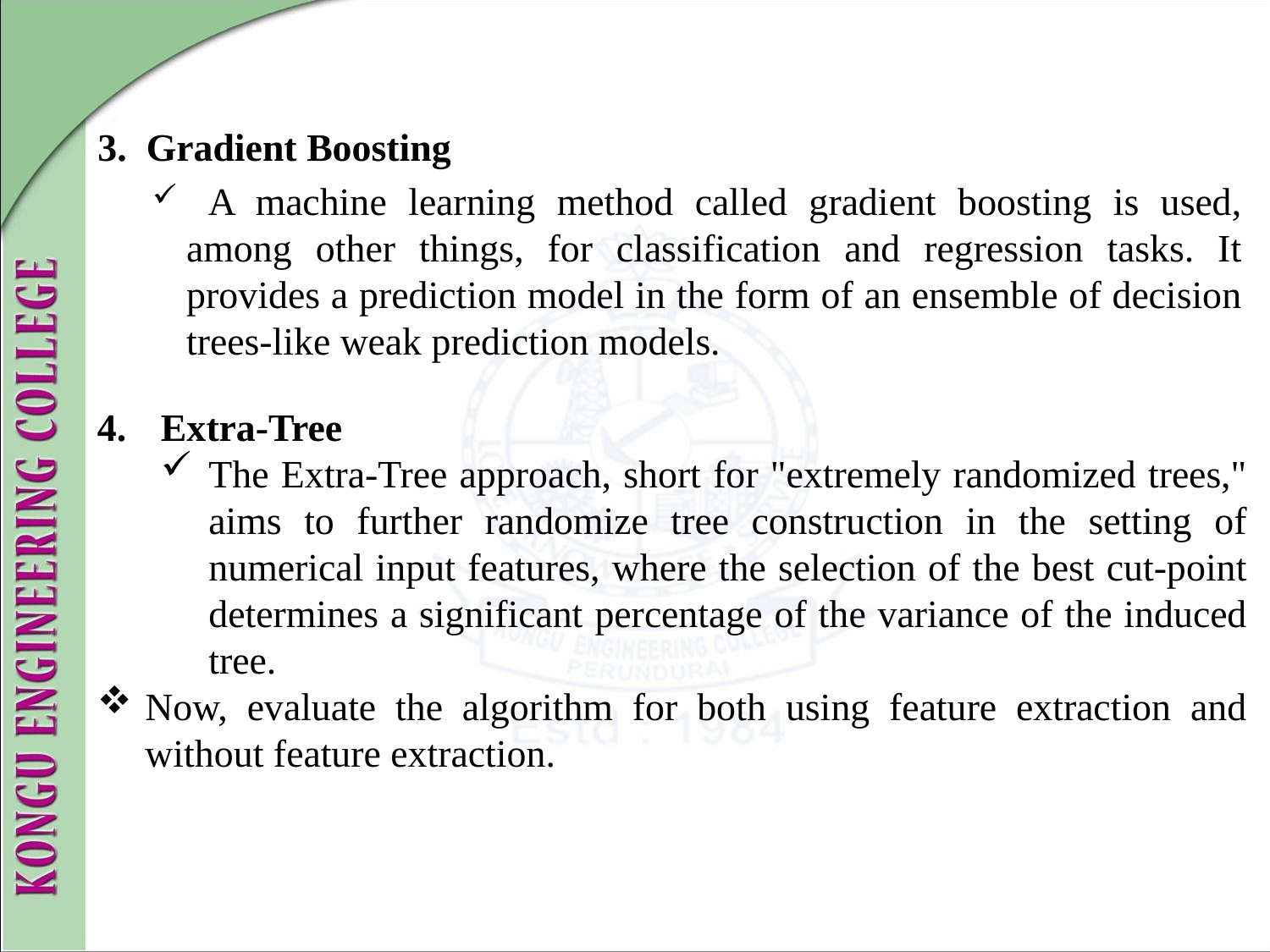

3.  Gradient Boosting
 A machine learning method called gradient boosting is used, among other things, for classification and regression tasks. It provides a prediction model in the form of an ensemble of decision trees-like weak prediction models.
Extra-Tree
The Extra-Tree approach, short for "extremely randomized trees," aims to further randomize tree construction in the setting of numerical input features, where the selection of the best cut-point determines a significant percentage of the variance of the induced tree.
Now, evaluate the algorithm for both using feature extraction and without feature extraction.